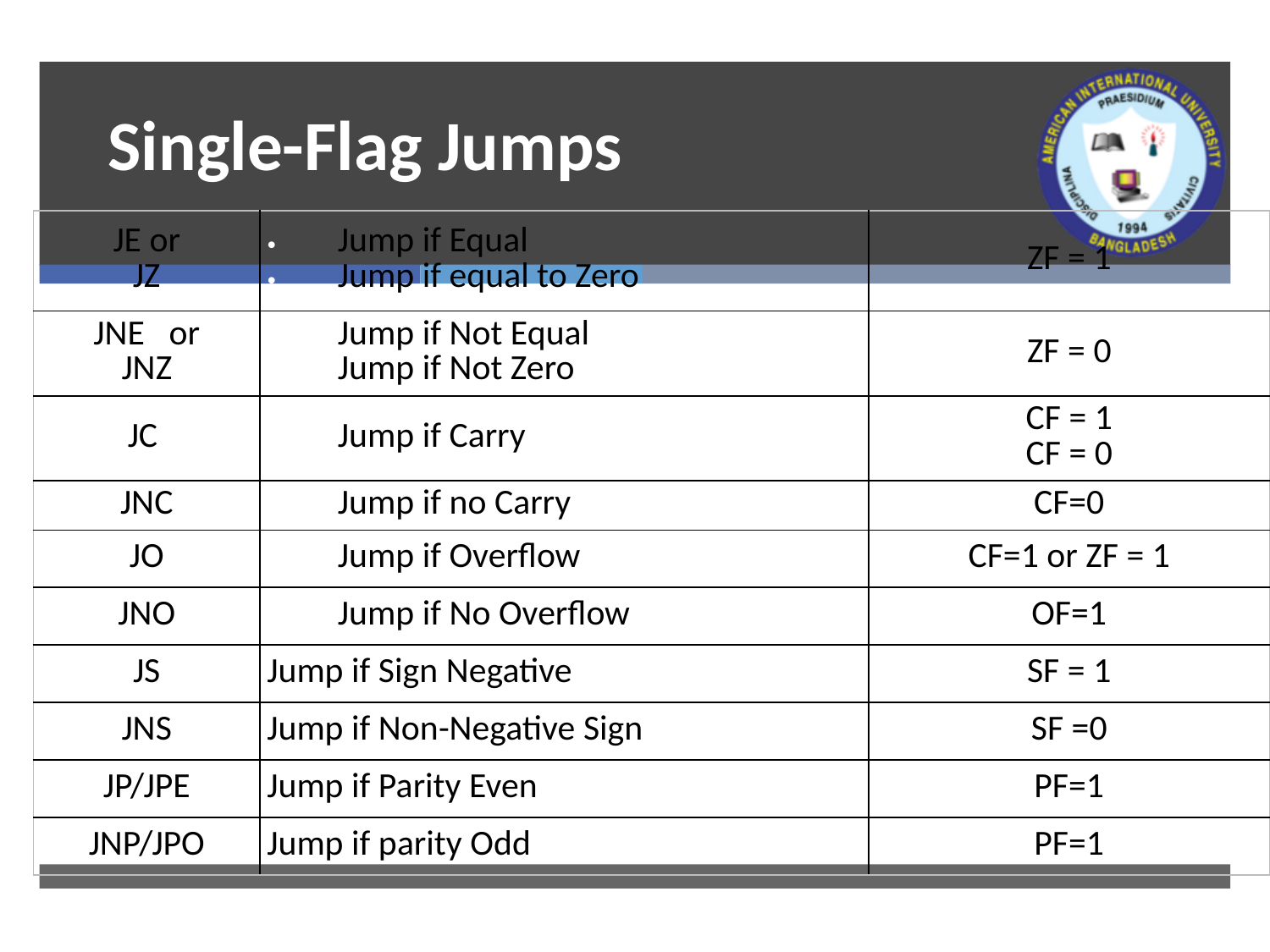

# Single-Flag Jumps
| JE or JZ | Jump if Equal Jump if equal to Zero | ZF = 1 |
| --- | --- | --- |
| JNE or JNZ | Jump if Not Equal Jump if Not Zero | ZF = 0 |
| JC | Jump if Carry | CF = 1 CF = 0 |
| JNC | Jump if no Carry | CF=0 |
| JO | Jump if Overflow | CF=1 or ZF = 1 |
| JNO | Jump if No Overflow | OF=1 |
| JS | Jump if Sign Negative | SF = 1 |
| JNS | Jump if Non-Negative Sign | SF =0 |
| JP/JPE | Jump if Parity Even | PF=1 |
| JNP/JPO | Jump if parity Odd | PF=1 |